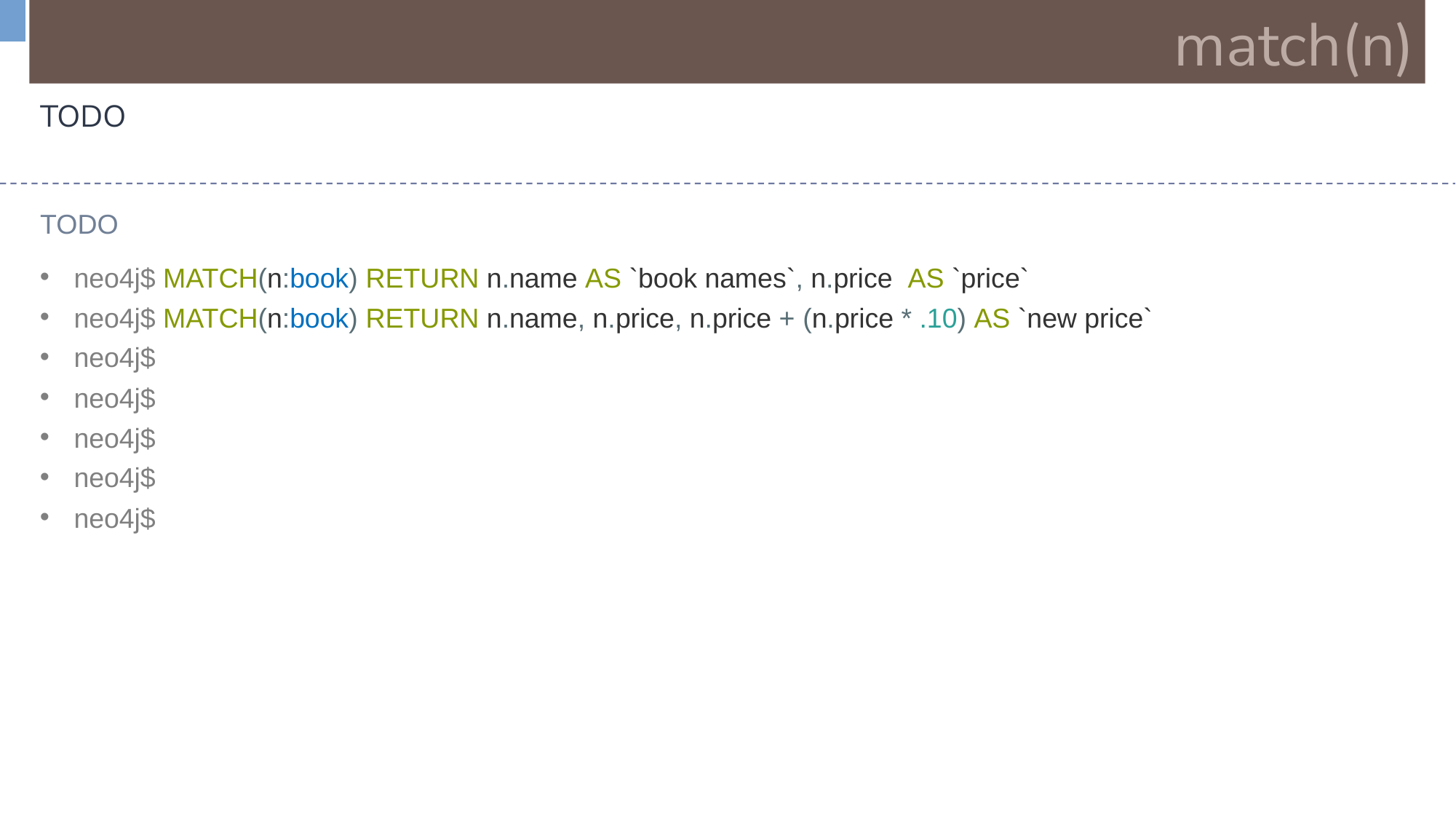

match(n)
TODO

TODO
neo4j$ MATCH(n:book) RETURN n.name AS `book names`, n.price  AS `price`

neo4j$ MATCH(n:book) RETURN n.name, n.price, n.price + (n.price * .10) AS `new price`

neo4j$

neo4j$

neo4j$

neo4j$

neo4j$